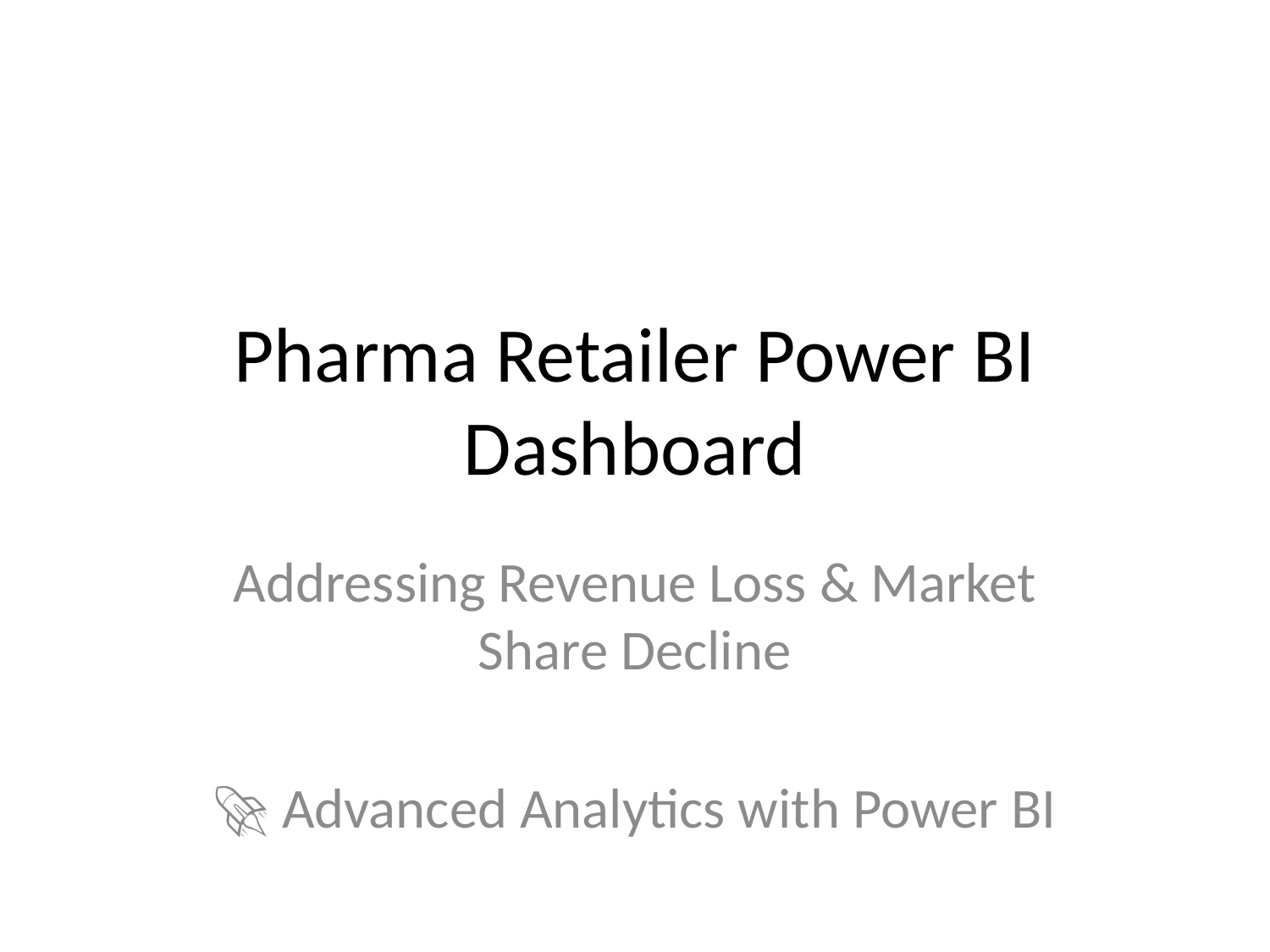

# Pharma Retailer Power BI Dashboard
Addressing Revenue Loss & Market Share Decline

🚀 Advanced Analytics with Power BI